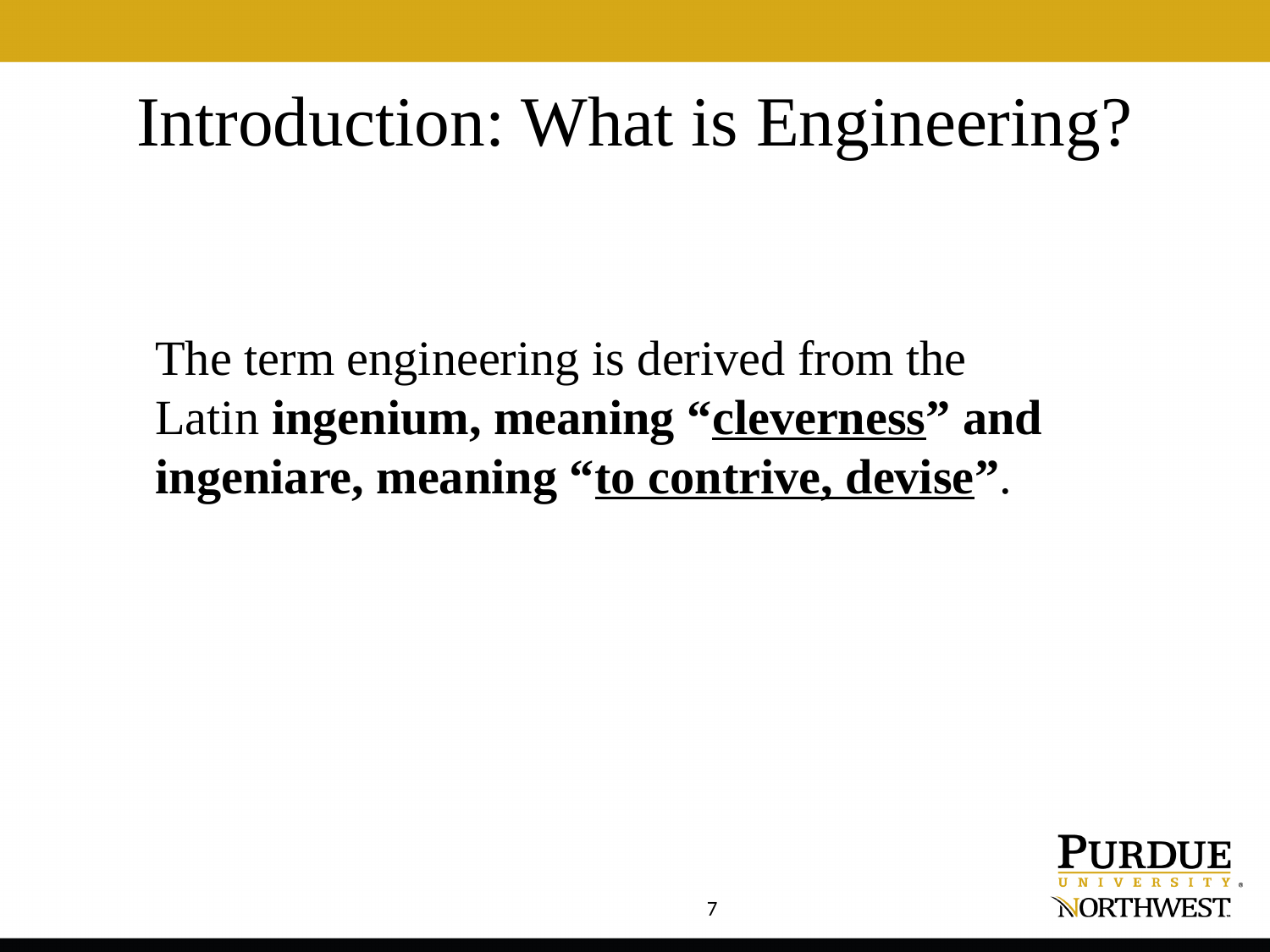

# Introduction: What is Engineering?
The term engineering is derived from the Latin ingenium, meaning “cleverness” and ingeniare, meaning “to contrive, devise”.
7